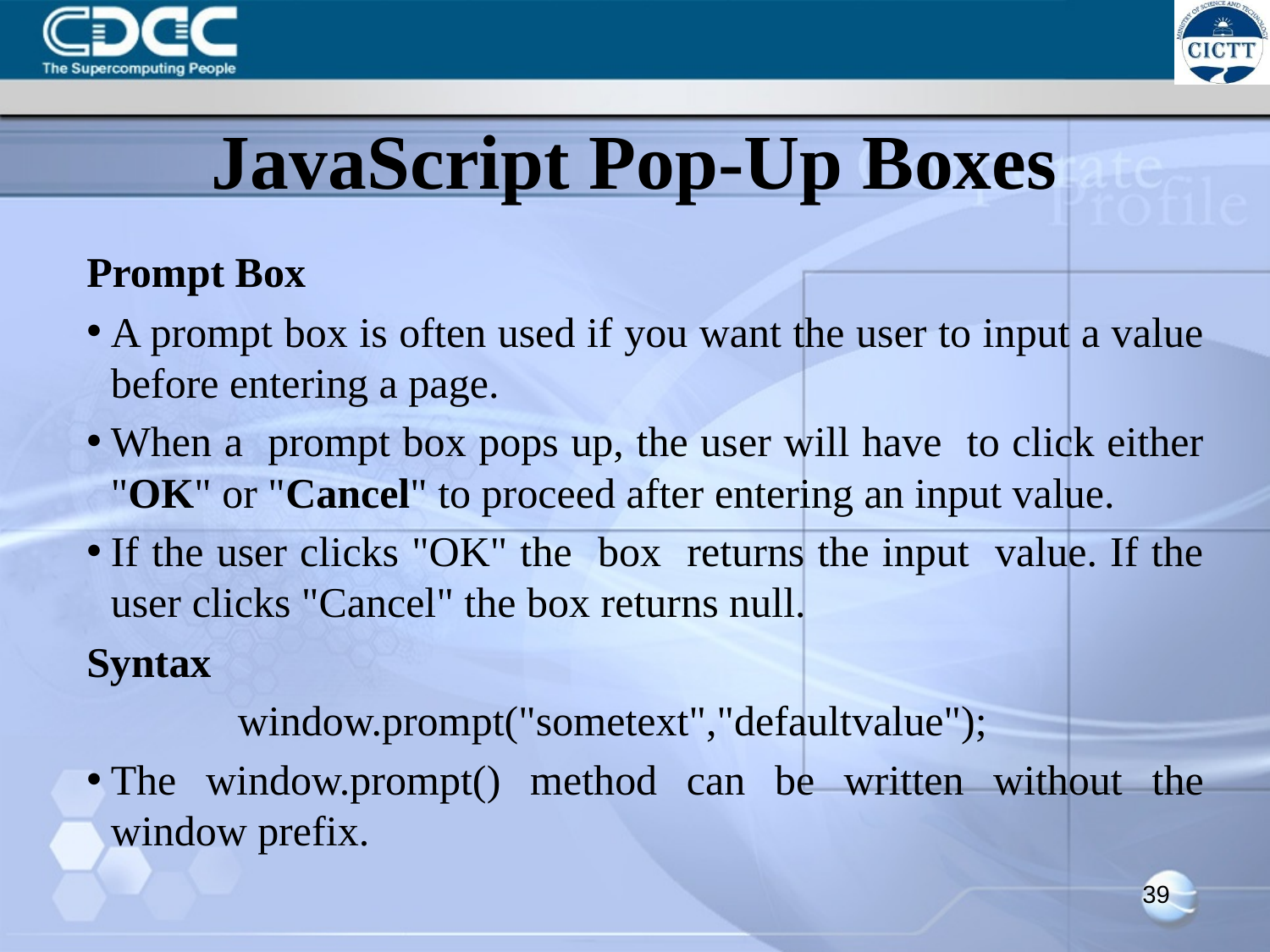

# JavaScript Pop-Up Boxes
Prompt Box
A prompt box is often used if you want the user to input a value before entering a page.
When a  prompt box pops up, the user will have  to click either "OK" or "Cancel" to proceed after entering an input value.
If the user clicks "OK" the  box  returns the input  value. If the user clicks "Cancel" the box returns null.
Syntax
		window.prompt("sometext","defaultvalue");
The window.prompt() method can be written without the window prefix.